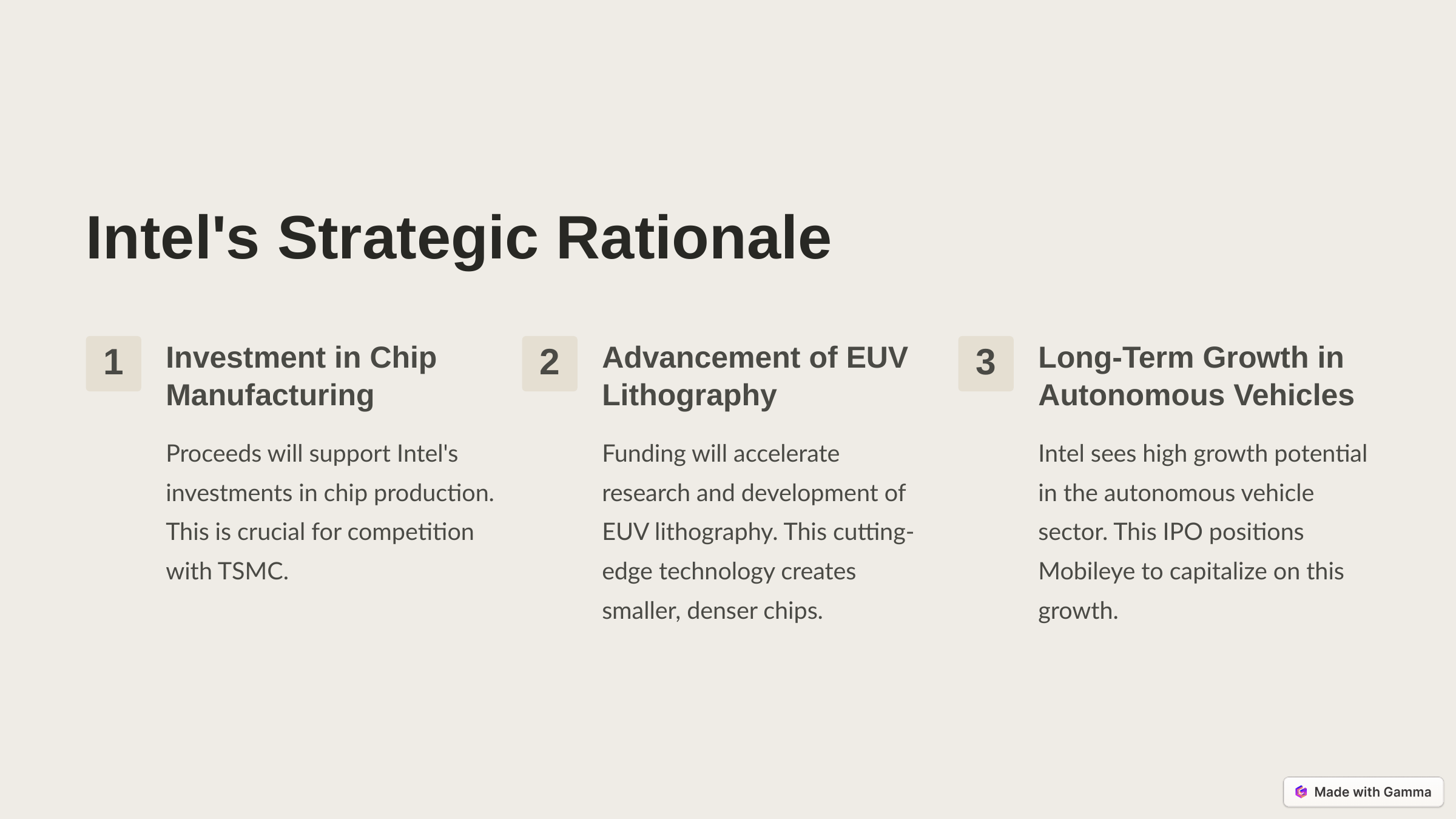

Intel's Strategic Rationale

Investment in Chip Manufacturing

Advancement of EUV Lithography

Long-Term Growth in Autonomous Vehicles
1
2
3
Proceeds will support Intel's investments in chip production. This is crucial for competition with TSMC.
Funding will accelerate research and development of EUV lithography. This cutting-edge technology creates smaller, denser chips.
Intel sees high growth potential in the autonomous vehicle sector. This IPO positions Mobileye to capitalize on this growth.